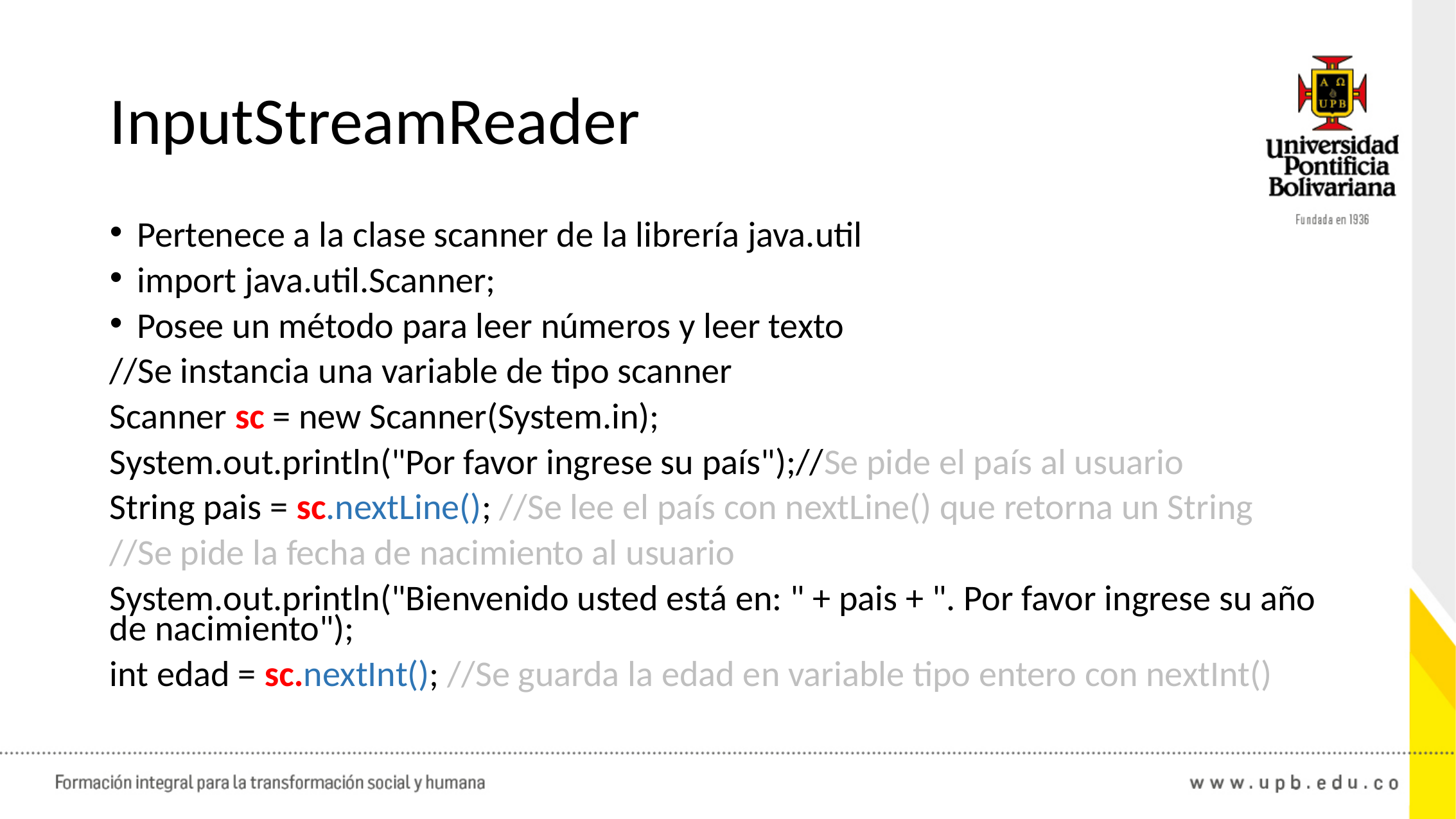

# InputStreamReader
Pertenece a la clase scanner de la librería java.util
import java.util.Scanner;
Posee un método para leer números y leer texto
//Se instancia una variable de tipo scanner
Scanner sc = new Scanner(System.in);
System.out.println("Por favor ingrese su país");//Se pide el país al usuario
String pais = sc.nextLine(); //Se lee el país con nextLine() que retorna un String
//Se pide la fecha de nacimiento al usuario
System.out.println("Bienvenido usted está en: " + pais + ". Por favor ingrese su año de nacimiento");
int edad = sc.nextInt(); //Se guarda la edad en variable tipo entero con nextInt()